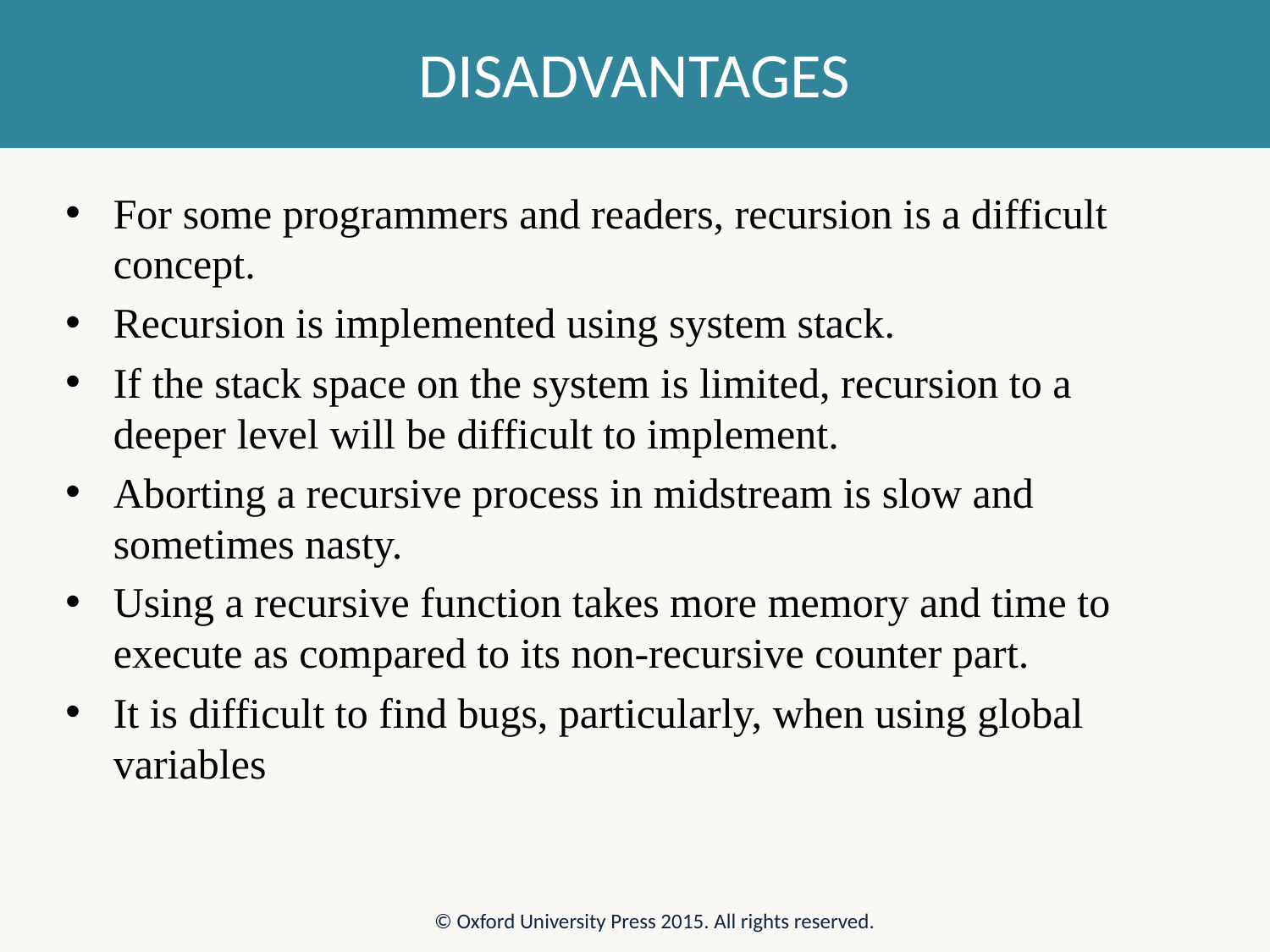

# DISADVANTAGES
For some programmers and readers, recursion is a difficult concept.
Recursion is implemented using system stack.
If the stack space on the system is limited, recursion to a deeper level will be difficult to implement.
Aborting a recursive process in midstream is slow and sometimes nasty.
Using a recursive function takes more memory and time to execute as compared to its non-recursive counter part.
It is difficult to find bugs, particularly, when using global variables
© Oxford University Press 2015. All rights reserved.